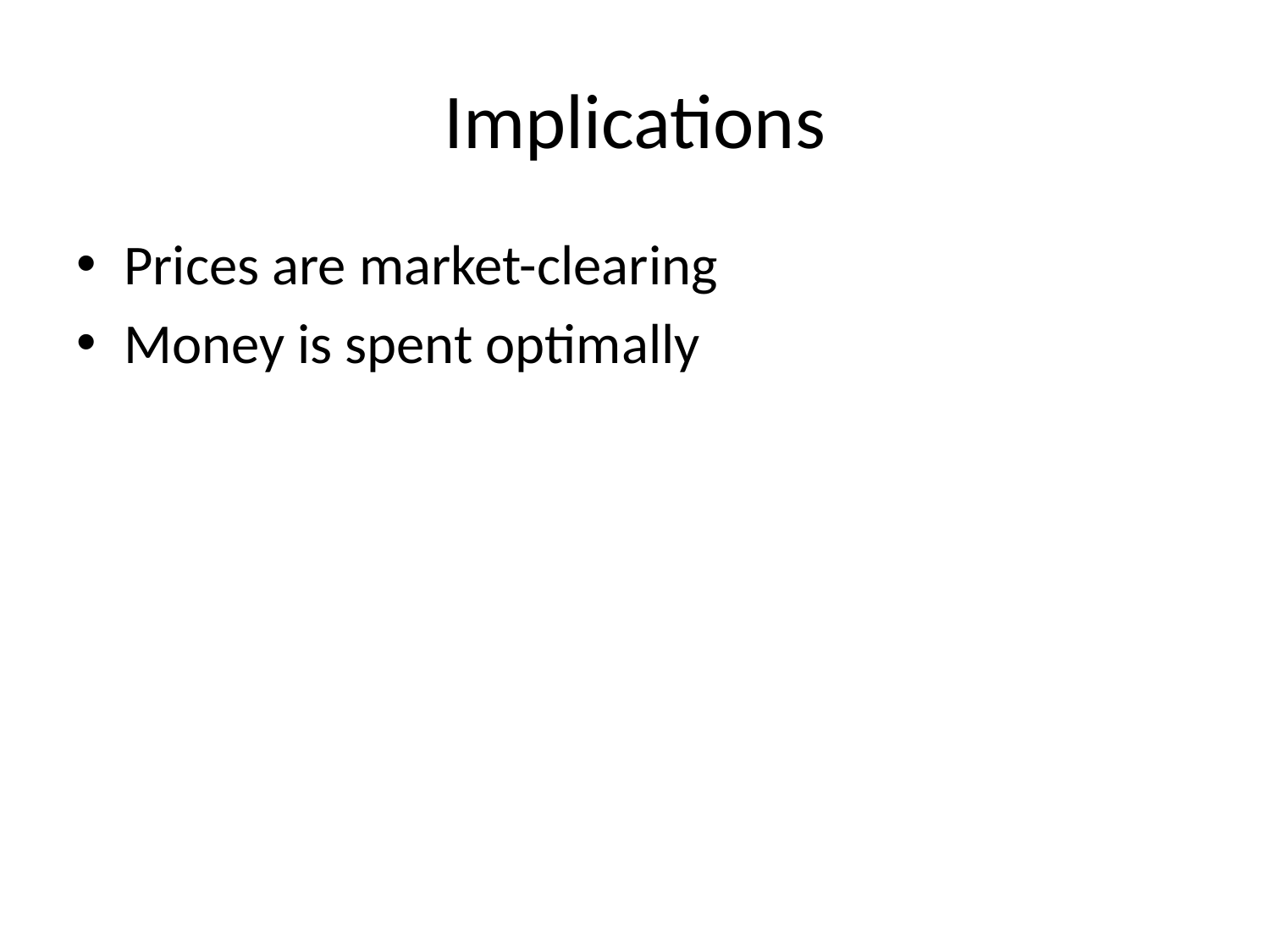

# Implications
Prices are market-clearing
Money is spent optimally